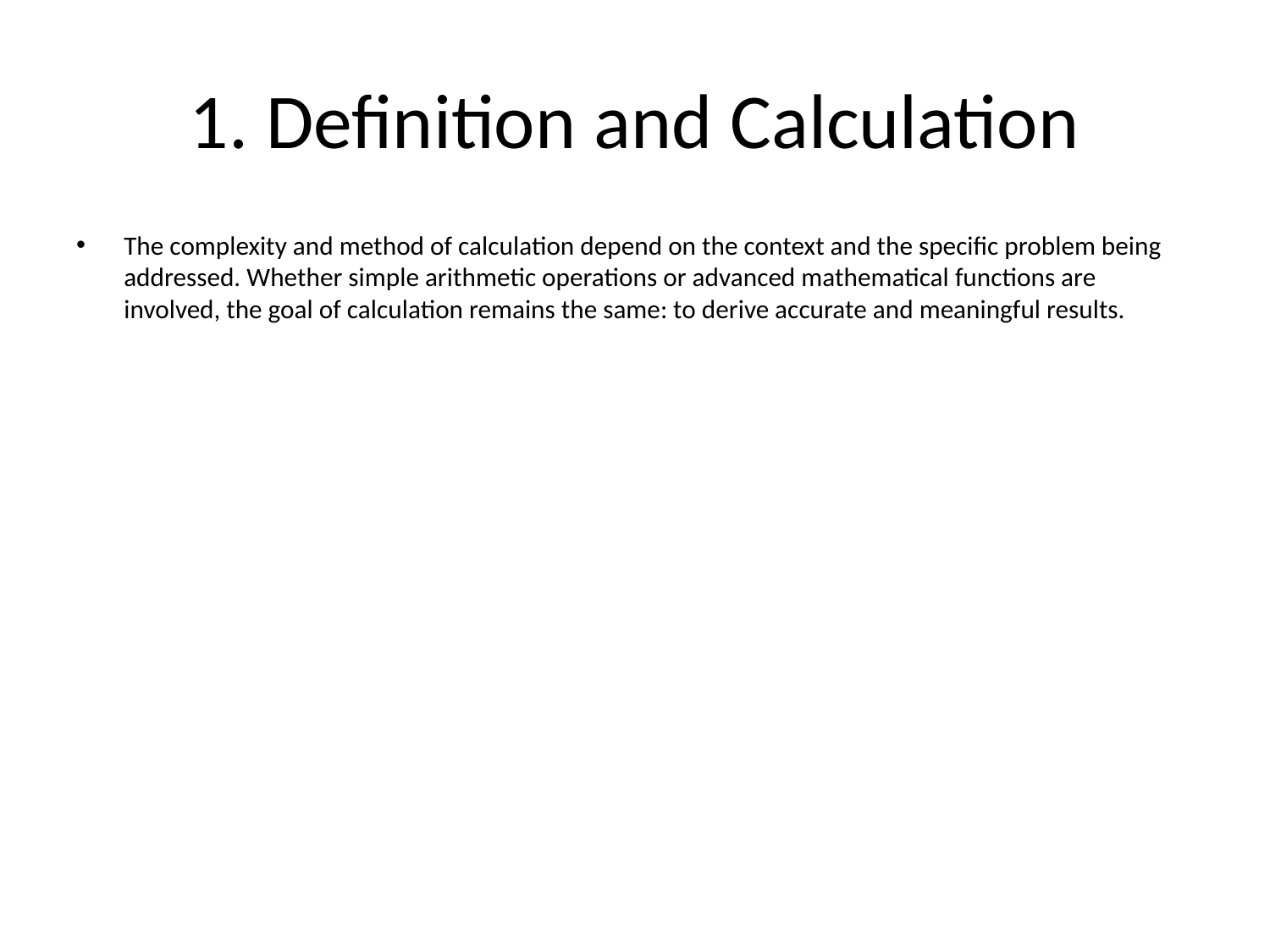

# 1. Definition and Calculation
The complexity and method of calculation depend on the context and the specific problem being addressed. Whether simple arithmetic operations or advanced mathematical functions are involved, the goal of calculation remains the same: to derive accurate and meaningful results.